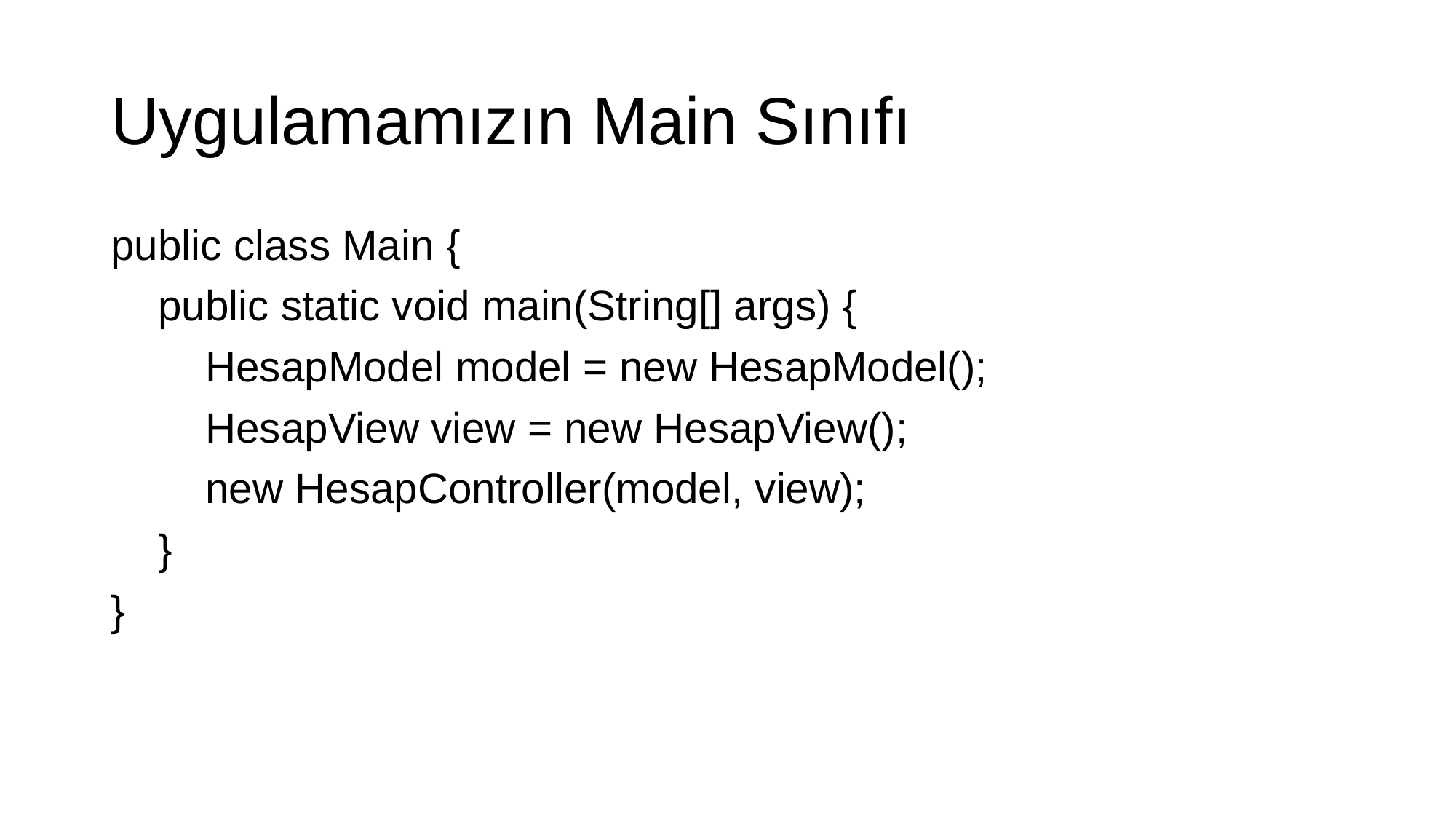

# Uygulamamızın Main Sınıfı
public class Main {
    public static void main(String[] args) {
        HesapModel model = new HesapModel();
        HesapView view = new HesapView();
        new HesapController(model, view);
    }
}